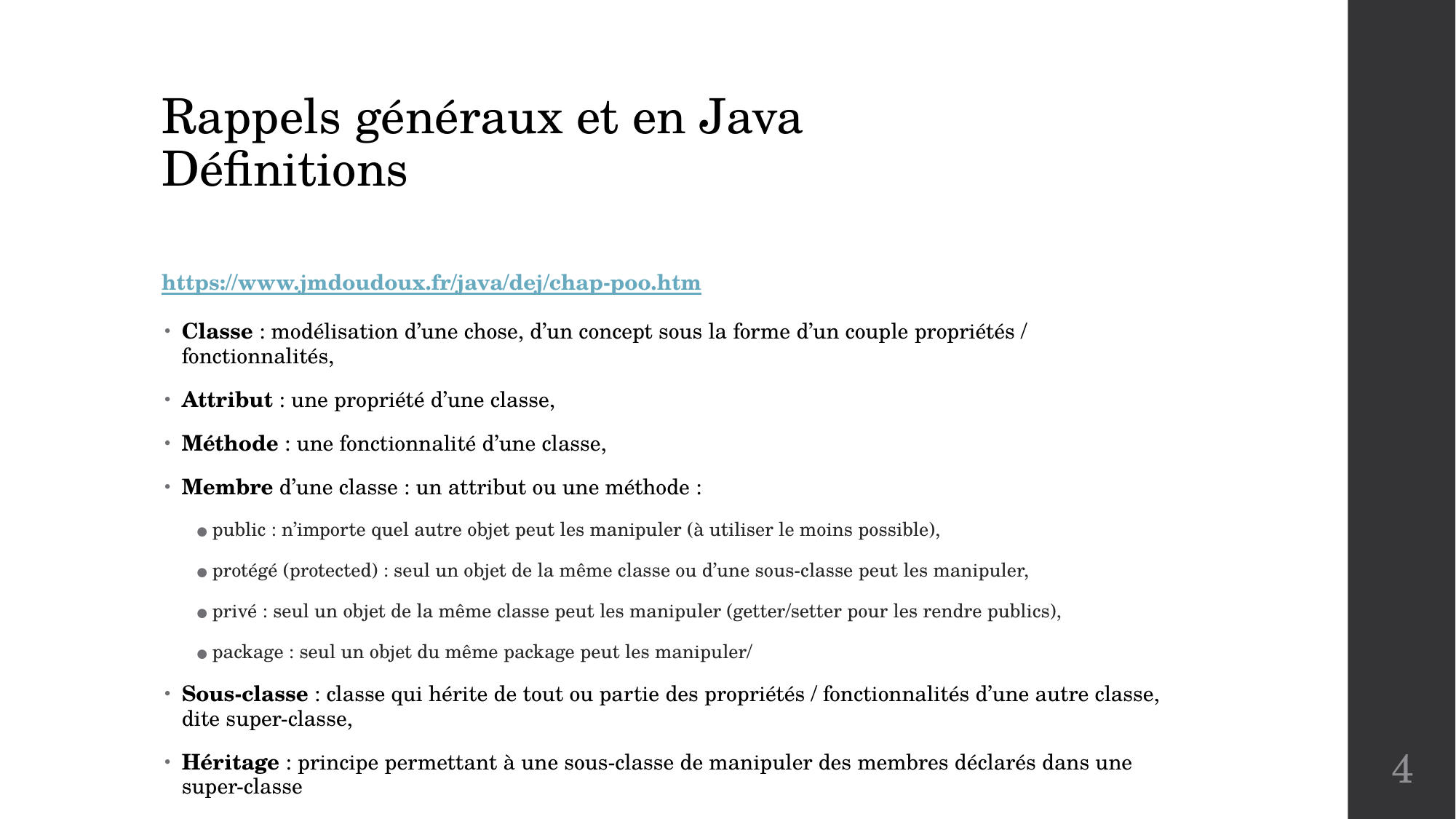

# Rappels généraux et en Java
Définitions

https://www.jmdoudoux.fr/java/dej/chap-poo.htm
Classe : modélisation d’une chose, d’un concept sous la forme d’un couple propriétés / fonctionnalités,
Attribut : une propriété d’une classe,
Méthode : une fonctionnalité d’une classe,
Membre d’une classe : un attribut ou une méthode :
public : n’importe quel autre objet peut les manipuler (à utiliser le moins possible),
protégé (protected) : seul un objet de la même classe ou d’une sous-classe peut les manipuler,
privé : seul un objet de la même classe peut les manipuler (getter/setter pour les rendre publics),
package : seul un objet du même package peut les manipuler/
Sous-classe : classe qui hérite de tout ou partie des propriétés / fonctionnalités d’une autre classe, dite super-classe,
Héritage : principe permettant à une sous-classe de manipuler des membres déclarés dans une super-classe

4